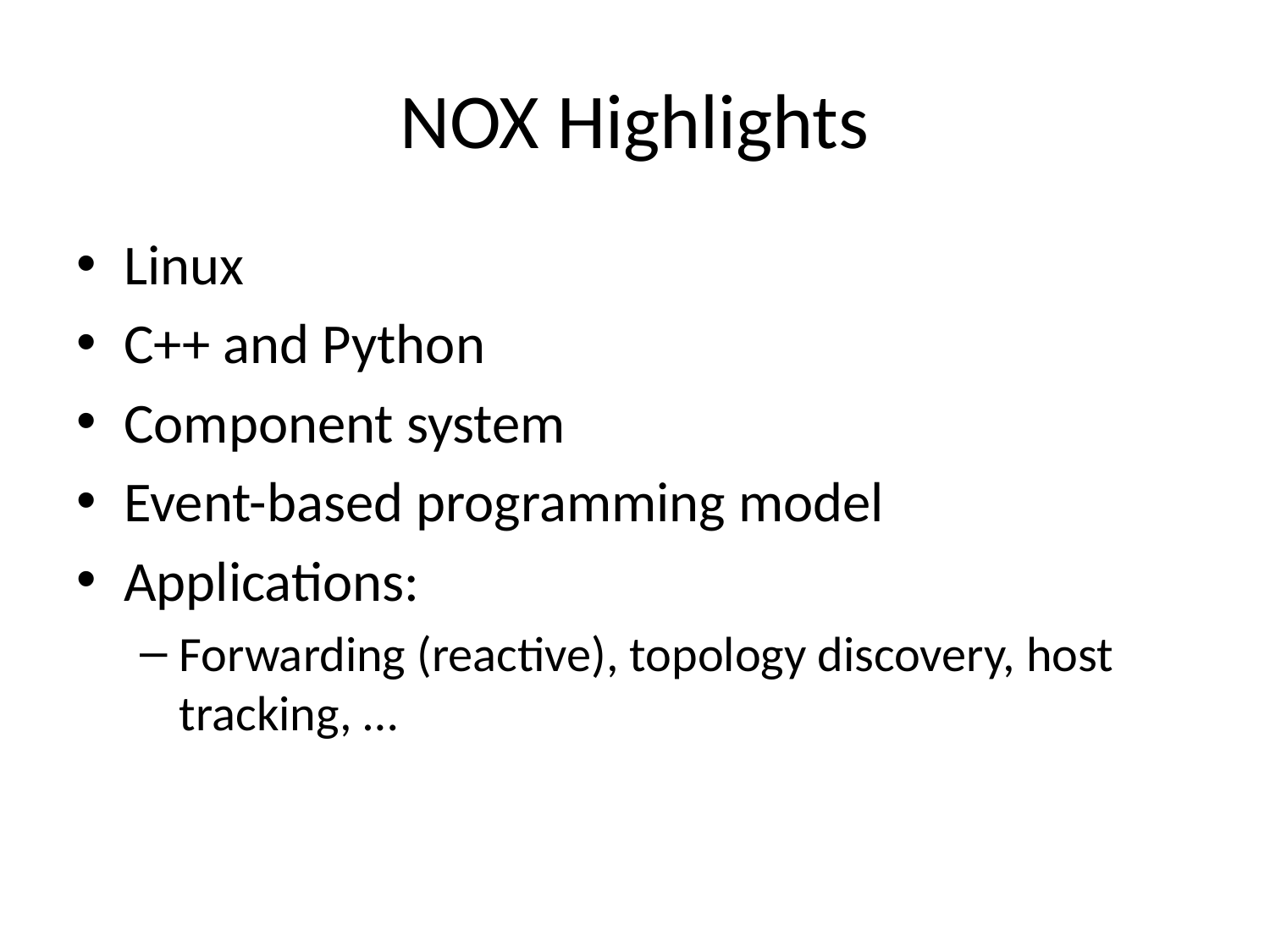

# NOX Highlights
Linux
C++ and Python
Component system
Event-based programming model
Applications:
Forwarding (reactive), topology discovery, host tracking, …